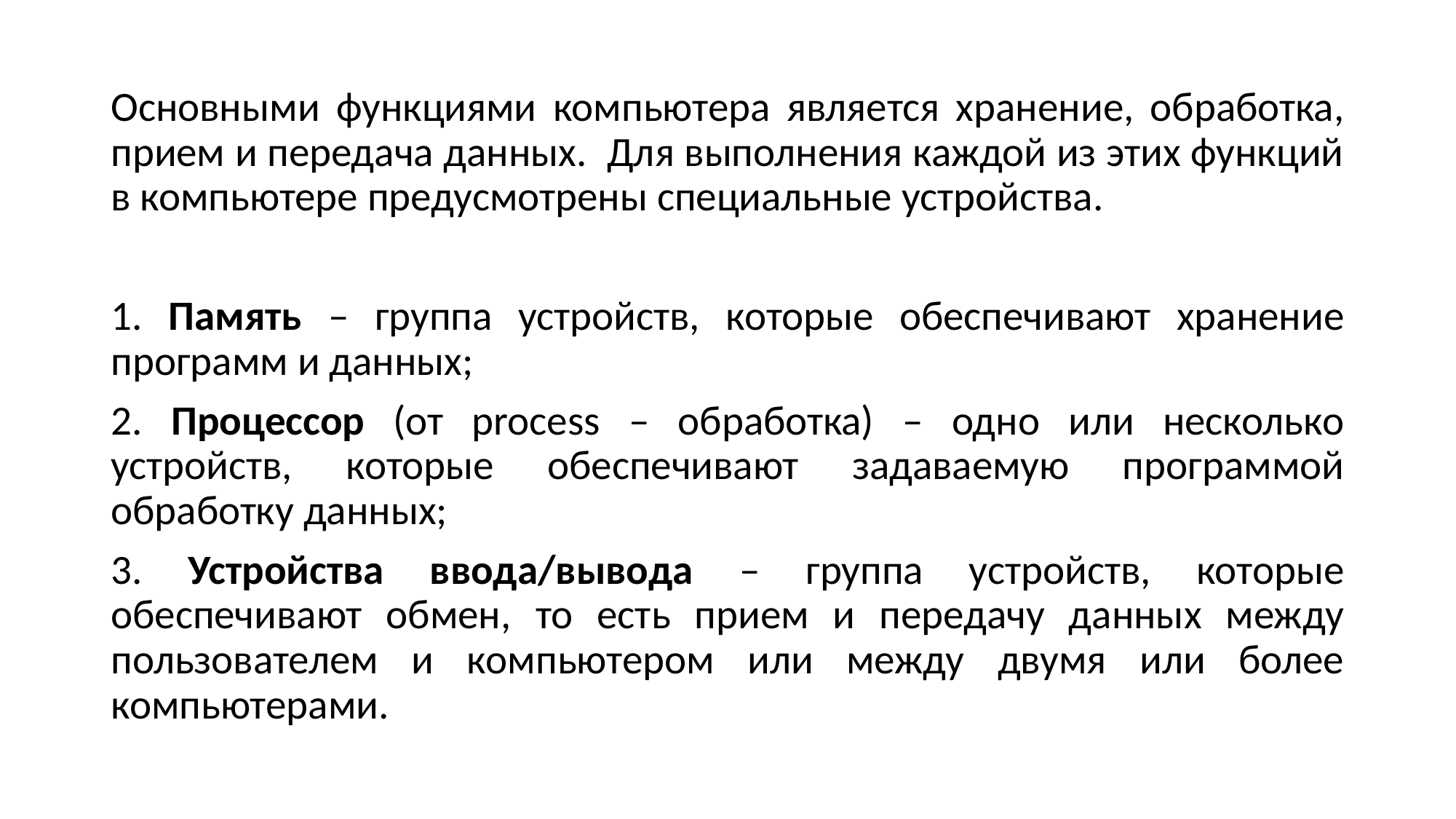

Основными функциями компьютера является хранение, обработка, прием и передача данных.  Для выполнения каждой из этих функций в компьютере предусмотрены специальные устройства.

1. Память – группа устройств, которые обеспечивают хранение программ и данных;
2. Процессор (от process – обработка) – одно или несколько устройств, которые обеспечивают задаваемую программой обработку данных;
3. Устройства ввода/вывода – группа устройств, которые обеспечивают обмен, то есть прием и передачу данных между пользователем и компьютером или между двумя или более компьютерами.